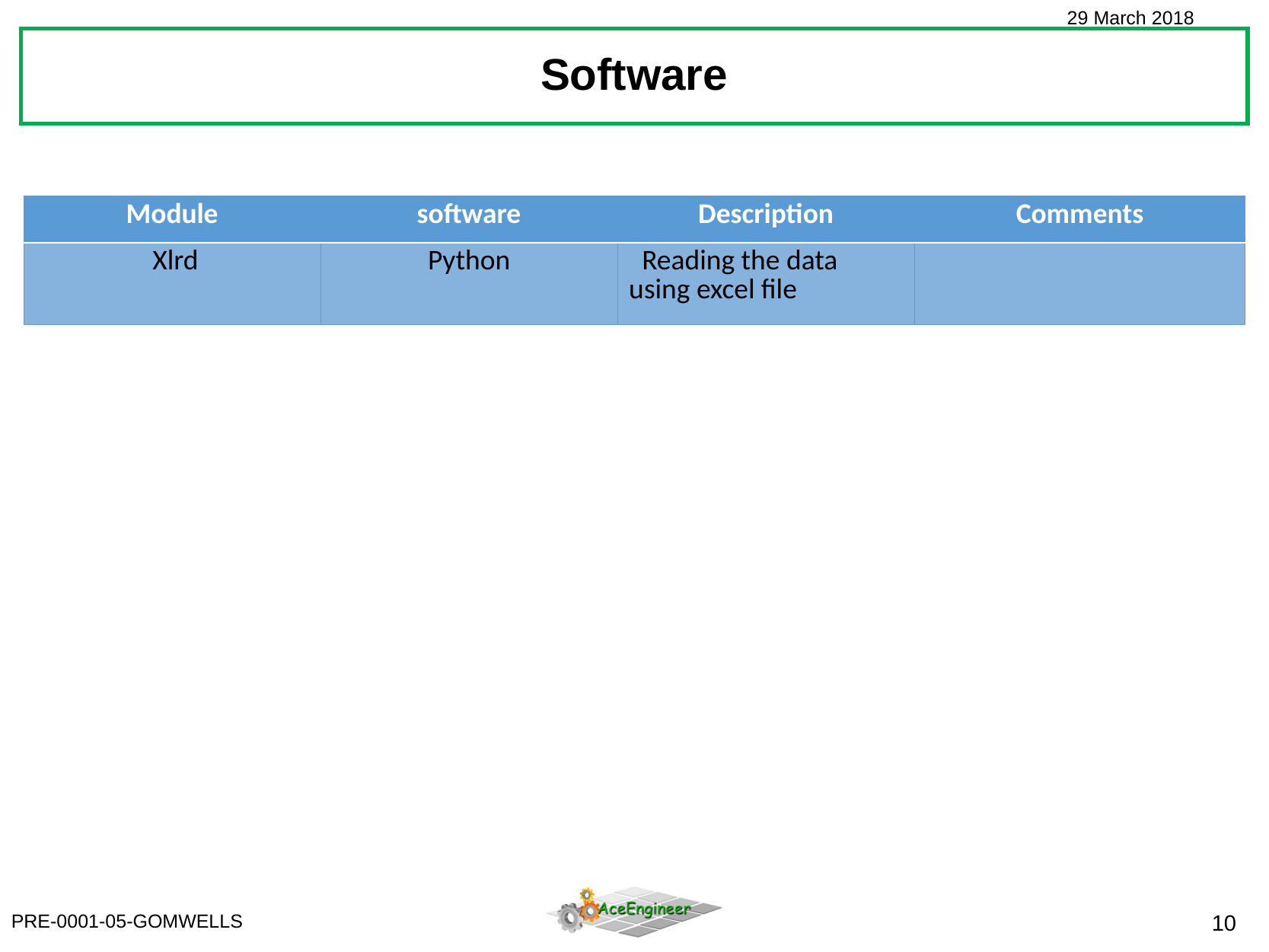

Software
| Module | software | Description | Comments |
| --- | --- | --- | --- |
| Xlrd | Python | Reading the data using excel file |  |